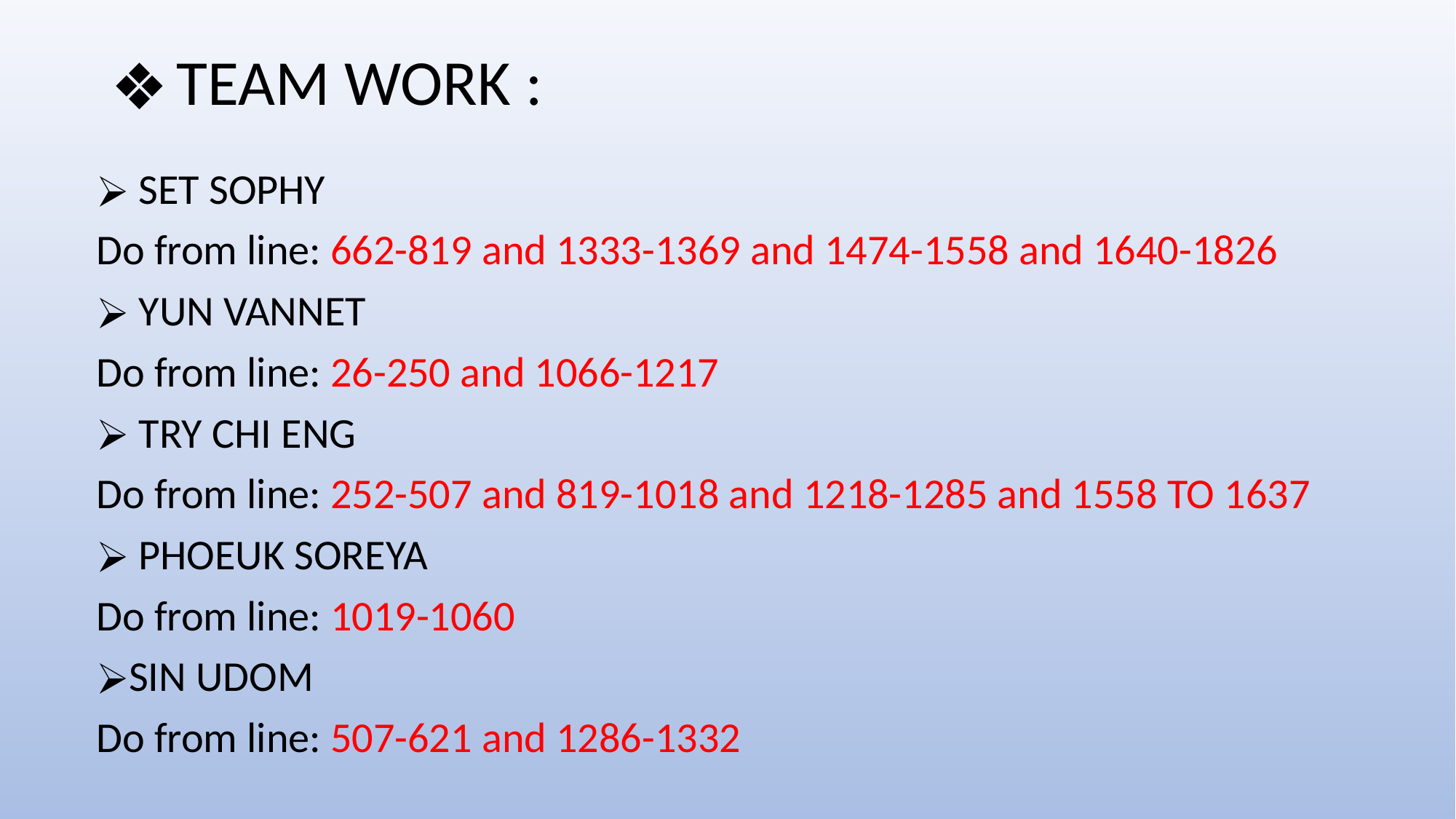

# TEAM WORK :
 SET SOPHY
Do from line: 662-819 and 1333-1369 and 1474-1558 and 1640-1826
 YUN VANNET
Do from line: 26-250 and 1066-1217
 TRY CHI ENG
Do from line: 252-507 and 819-1018 and 1218-1285 and 1558 TO 1637
 PHOEUK SOREYA
Do from line: 1019-1060
SIN UDOM
Do from line: 507-621 and 1286-1332